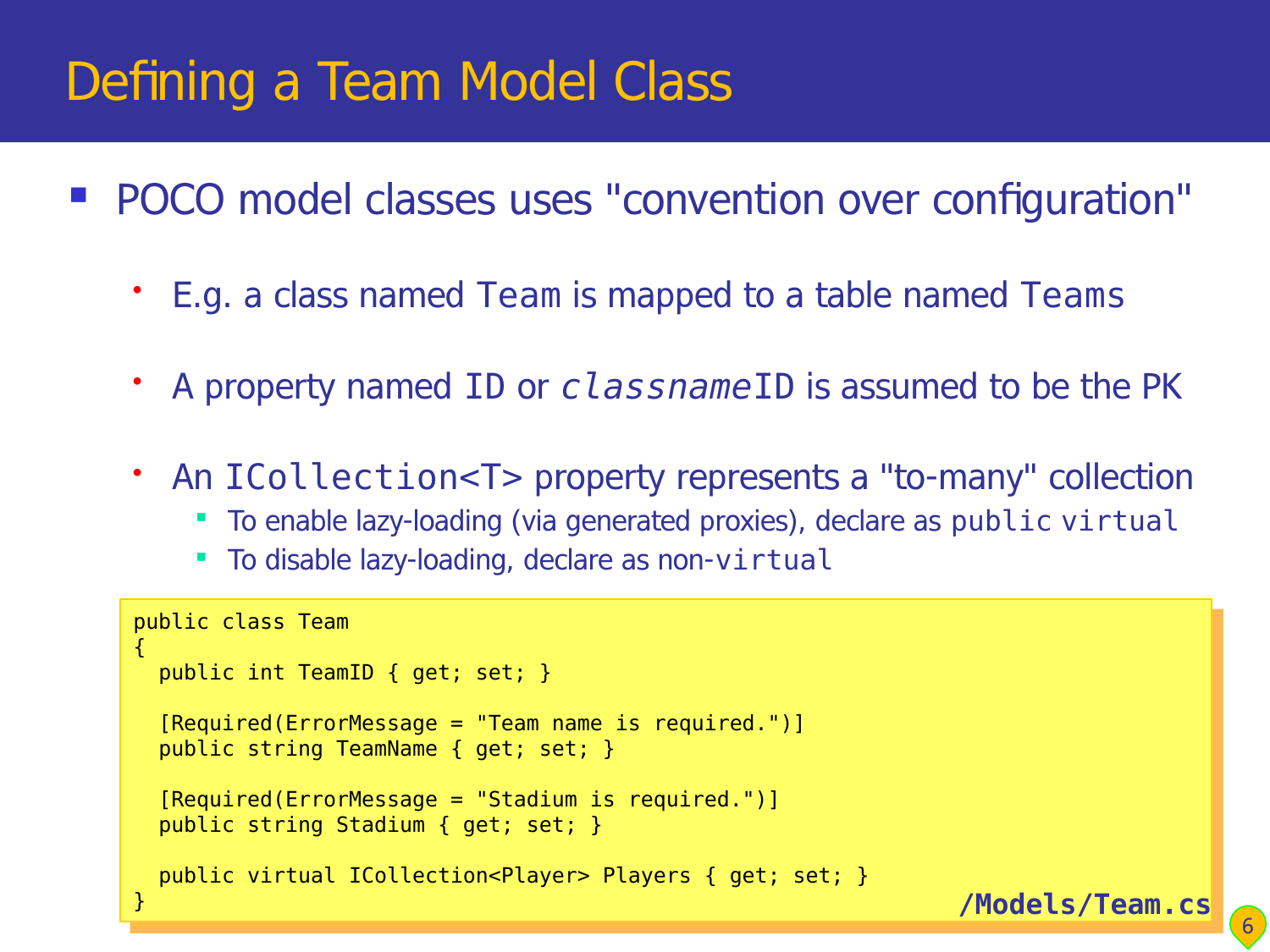

# Defining a Team Model Class
POCO model classes uses "convention over configuration"

E.g. a class named Team is mapped to a table named Teams

A property named ID or classnameID is assumed to be the PK

An ICollection<T> property represents a "to-many" collection
To enable lazy-loading (via generated proxies), declare as public virtual
To disable lazy-loading, declare as non-virtual

Properties can be annotated for validation / formatting
public class Team
{
  public int TeamID { get; set; }

  [Required(ErrorMessage = "Team name is required.")]
  public string TeamName { get; set; }

  [Required(ErrorMessage = "Stadium is required.")]
  public string Stadium { get; set; }

  public virtual ICollection<Player> Players { get; set; }
}
/Models/Team.cs
6